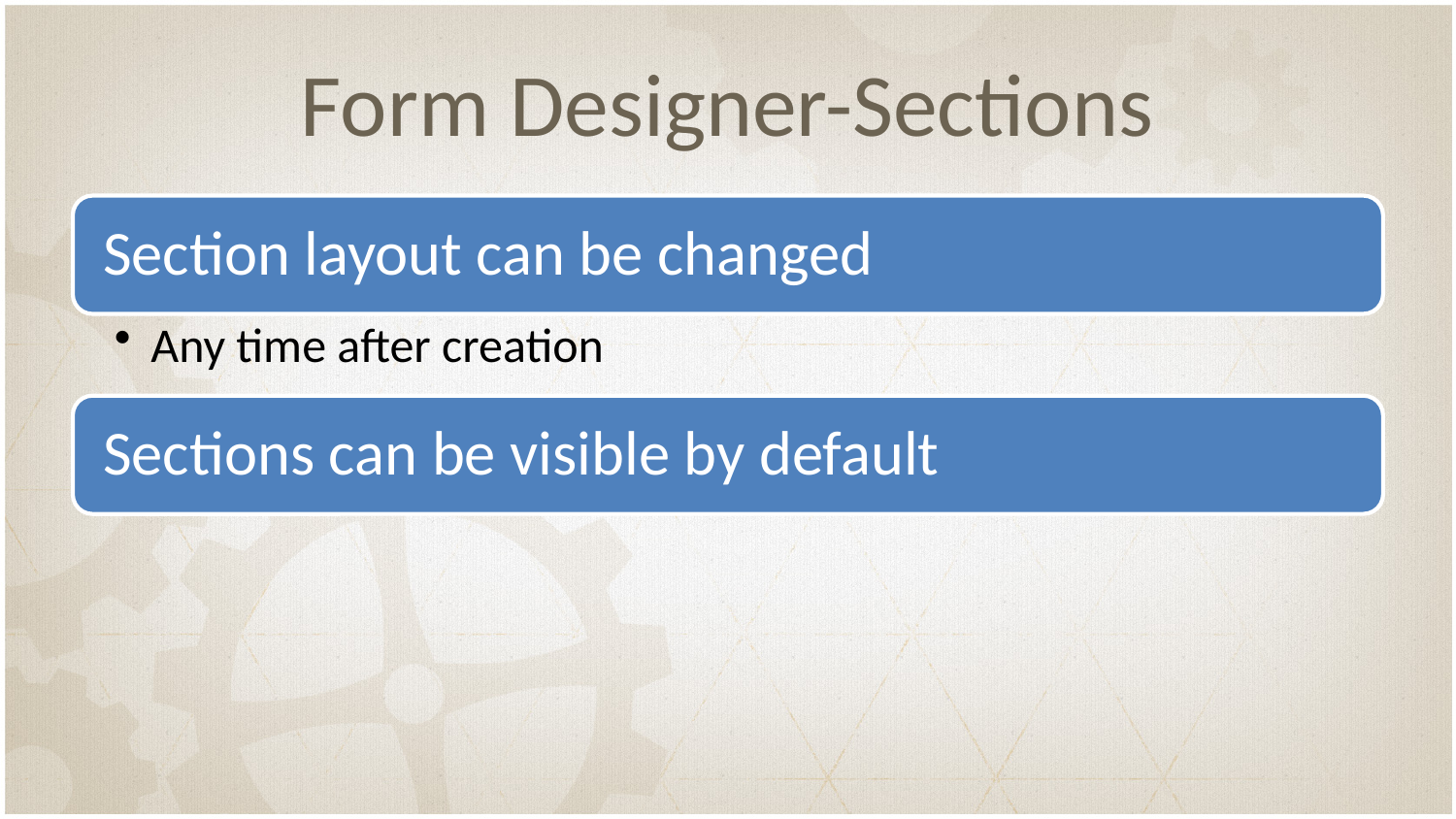

# Form Designer-Sections
Section layout can be changed
Any time after creation
Sections can be visible by default